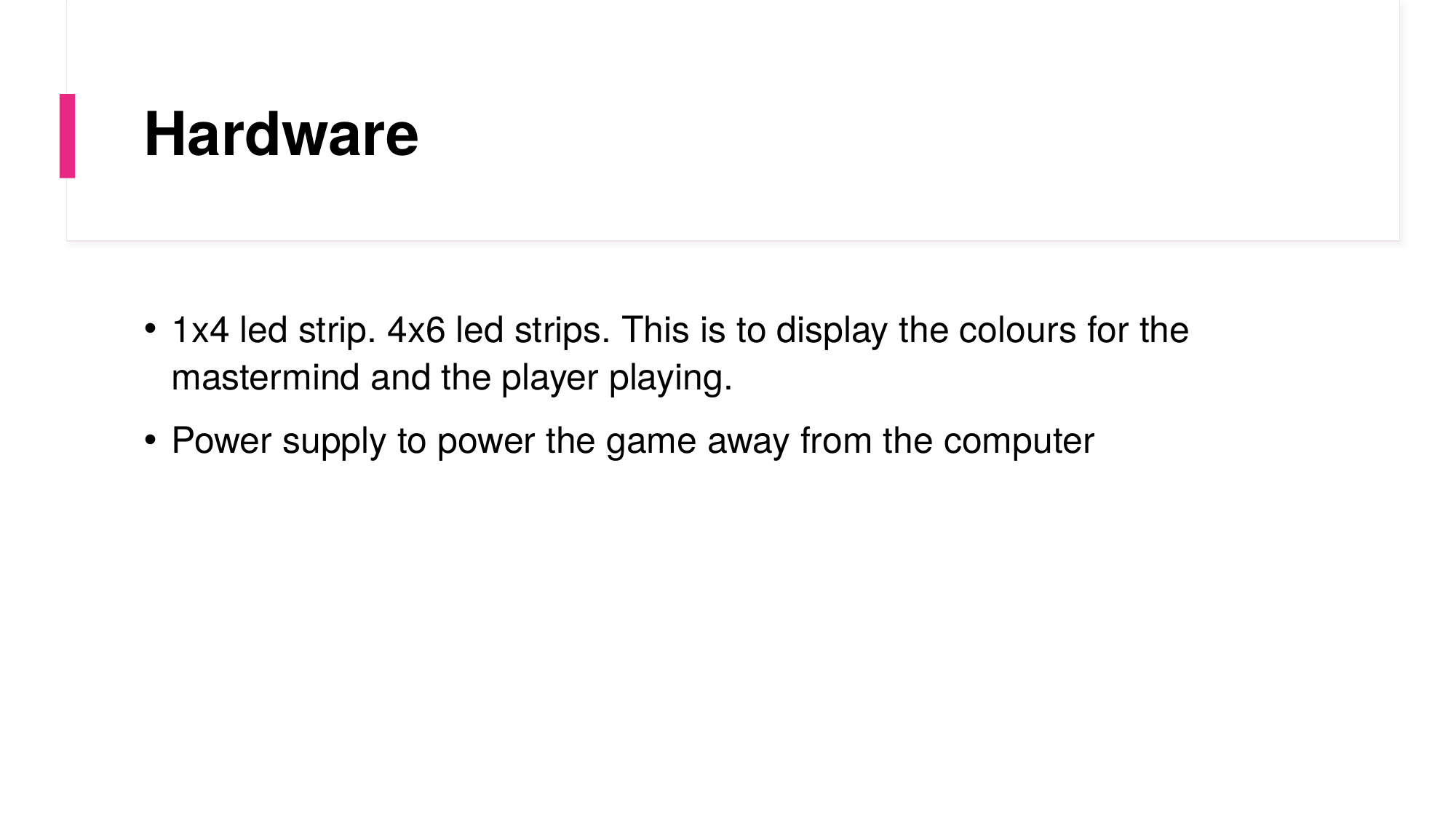

# Hardware
1x4 led strip. 4x6 led strips. This is to display the colours for the mastermind and the player playing.
Power supply to power the game away from the computer